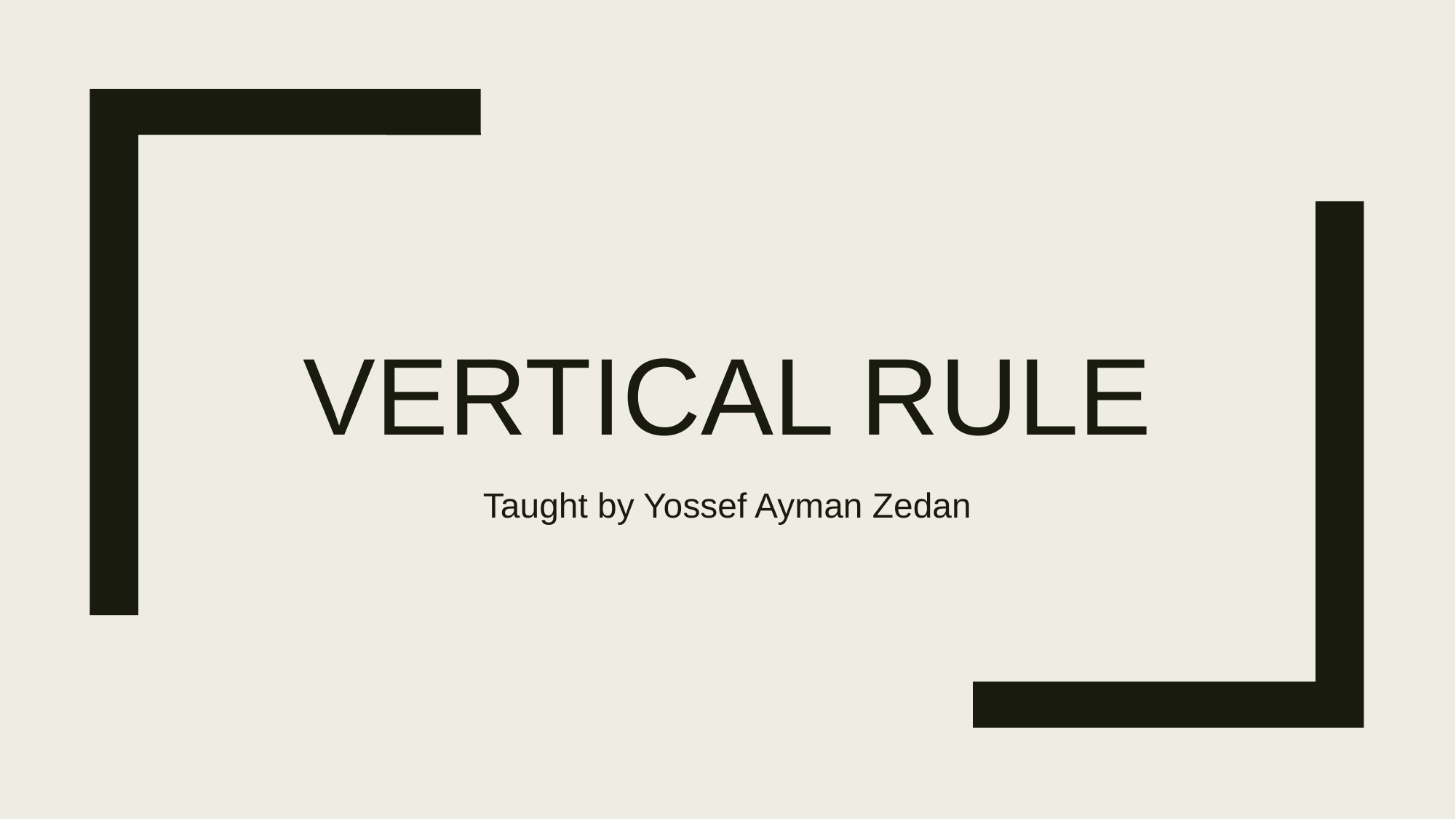

# Vertical rule
Taught by Yossef Ayman Zedan